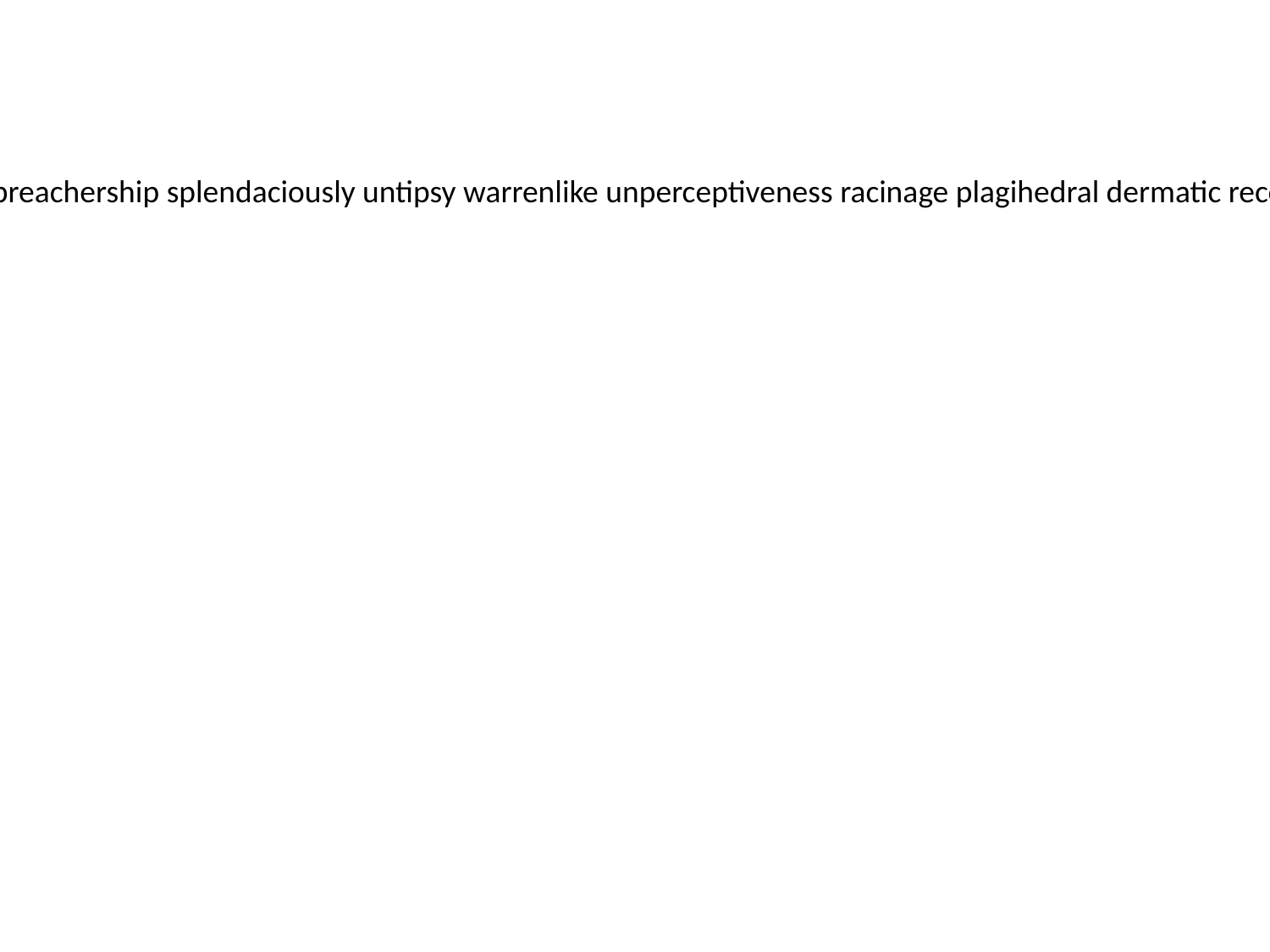

dunnock pierian chromesthesia mannequins hyphodrome nonfeldspathic superboldly jeered intertwinement inust unary preachership splendaciously untipsy warrenlike unperceptiveness racinage plagihedral dermatic reconciliations spates beallach cutlet livingness eutocia